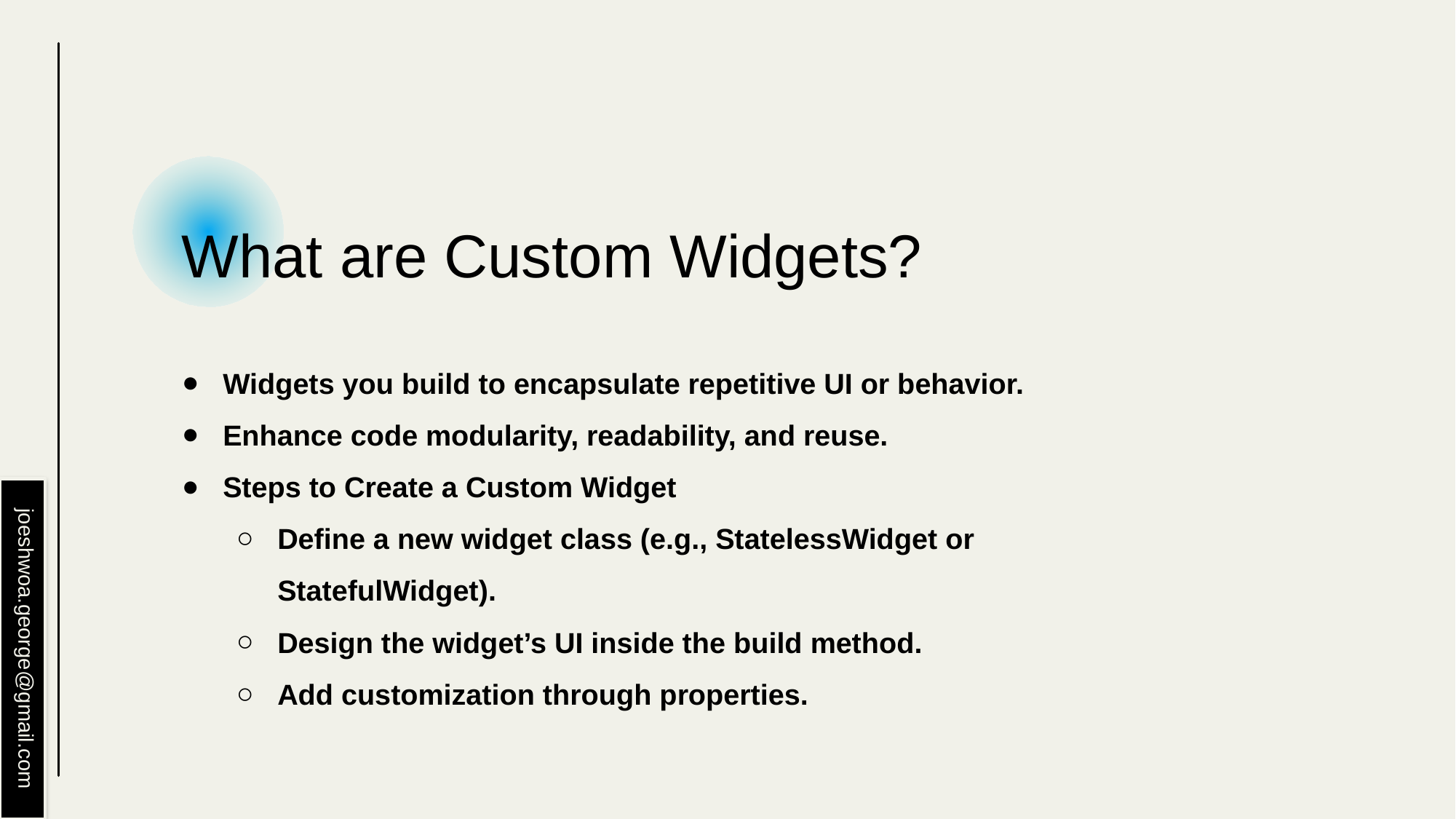

# What are Custom Widgets?
Widgets you build to encapsulate repetitive UI or behavior.
Enhance code modularity, readability, and reuse.
Steps to Create a Custom Widget
Define a new widget class (e.g., StatelessWidget or StatefulWidget).
Design the widget’s UI inside the build method.
Add customization through properties.
joeshwoa.george@gmail.com